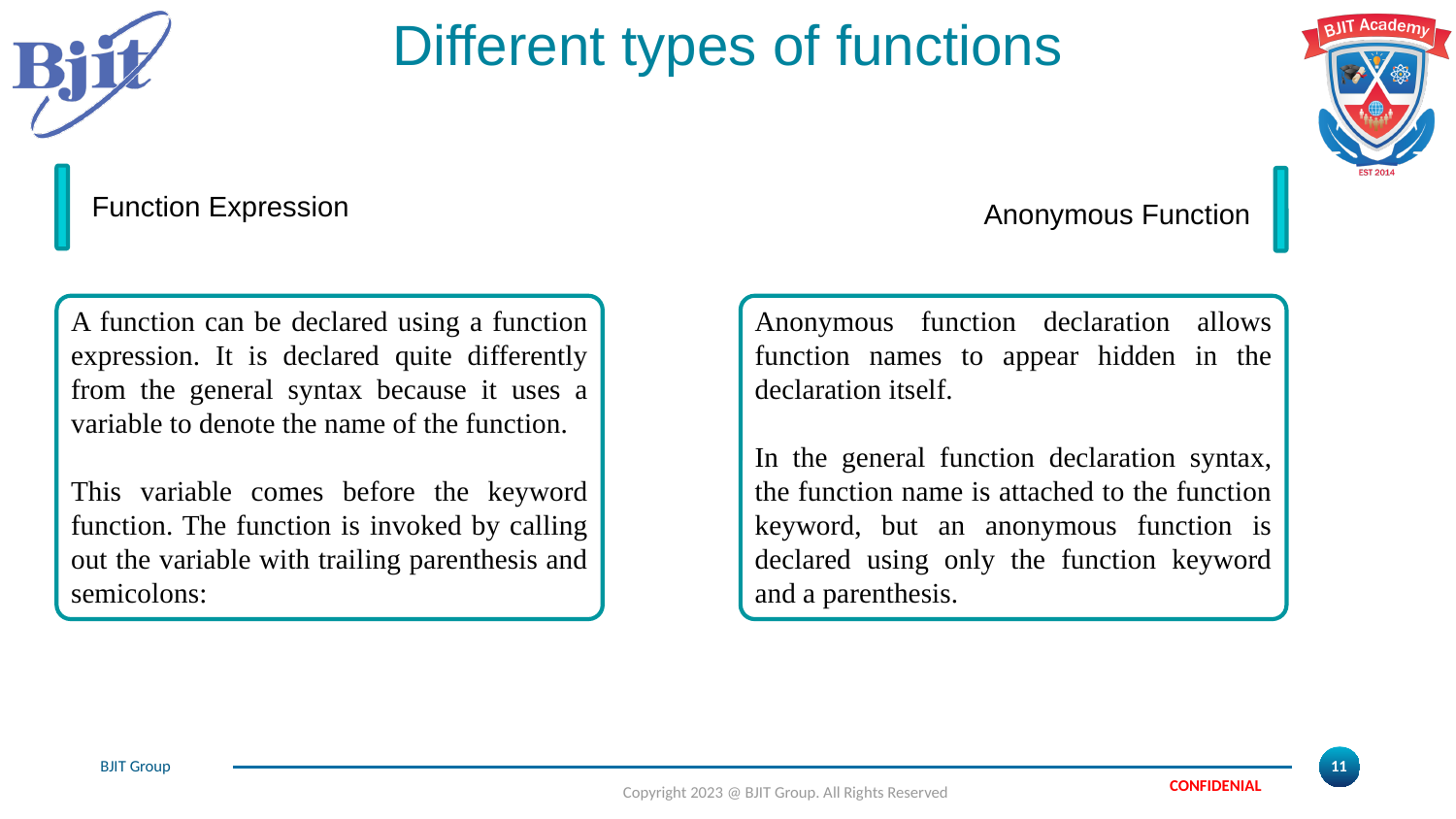

# Different types of functions

Function Expression
Anonymous Function
A function can be declared using a function expression. It is declared quite differently from the general syntax because it uses a variable to denote the name of the function.

This variable comes before the keyword function. The function is invoked by calling out the variable with trailing parenthesis and semicolons:

Anonymous function declaration allows function names to appear hidden in the declaration itself.

In the general function declaration syntax, the function name is attached to the function keyword, but an anonymous function is declared using only the function keyword and a parenthesis.